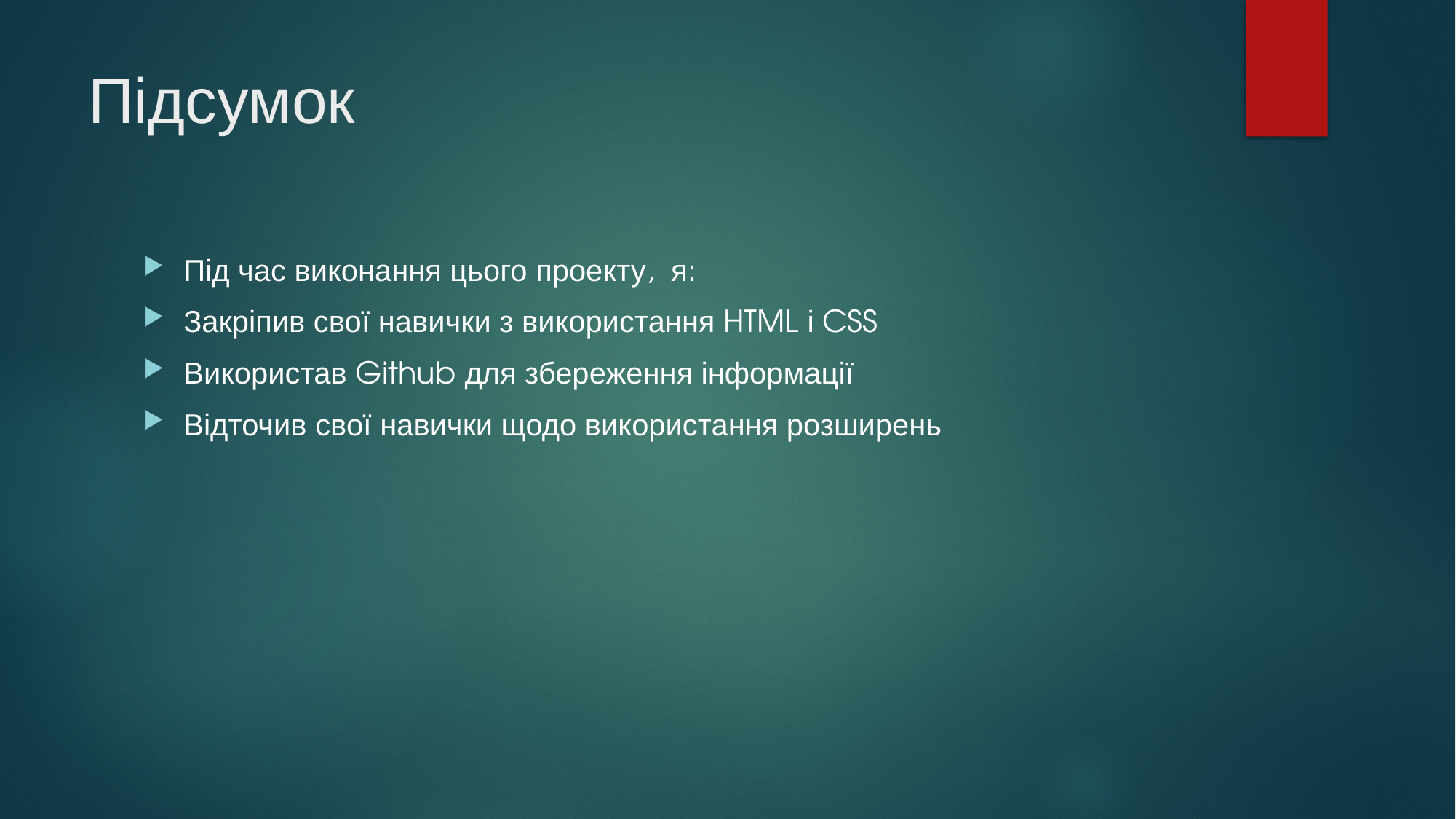

# Підсумок
Під час виконання цього проекту,  я:
Закріпив свої навички з використання HTML і CSS
Використав Github для збереження інформації
Відточив свої навички щодо використання розширень